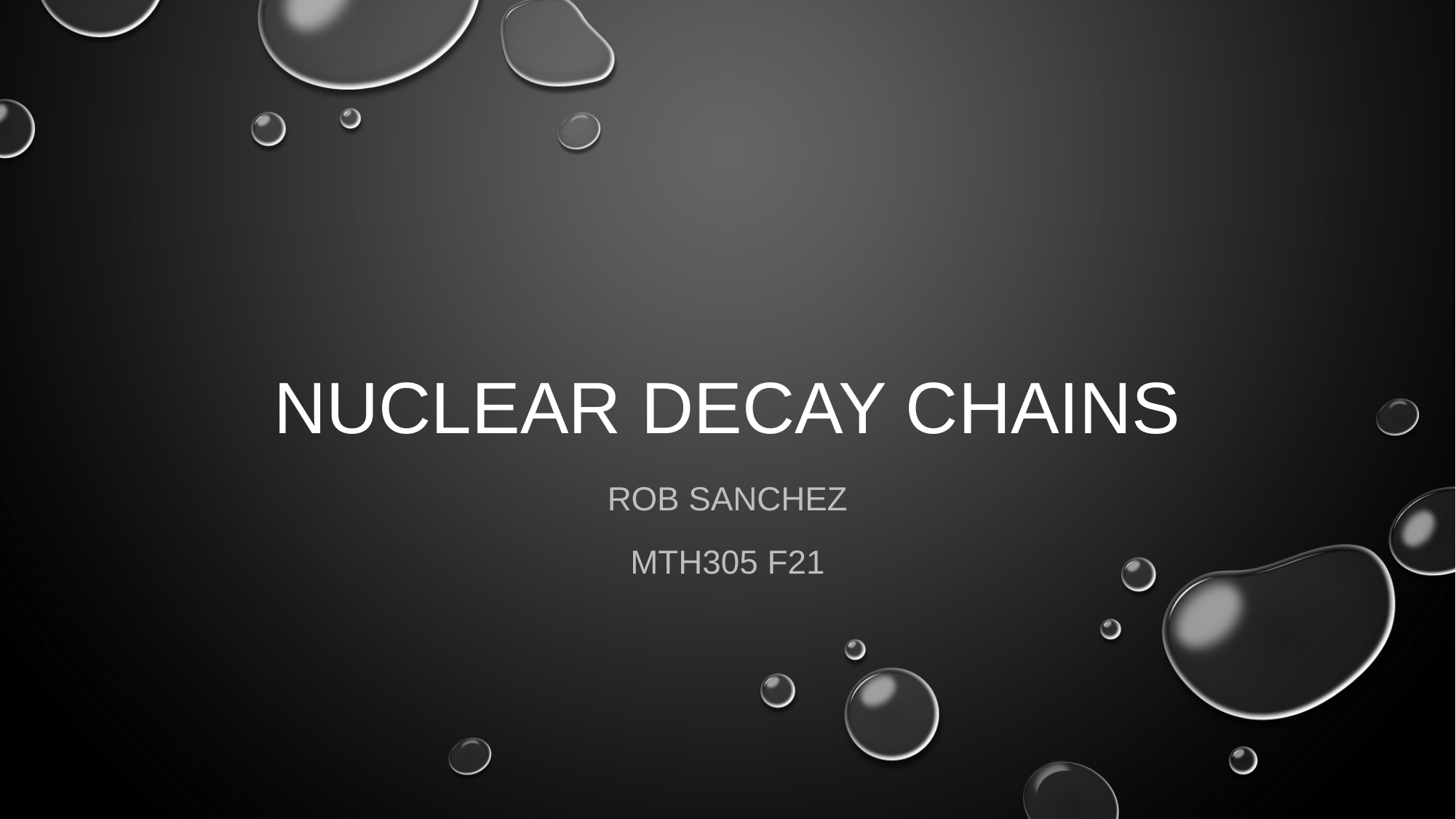

# Nuclear Decay Chains
Rob Sanchez
MTH305 F21